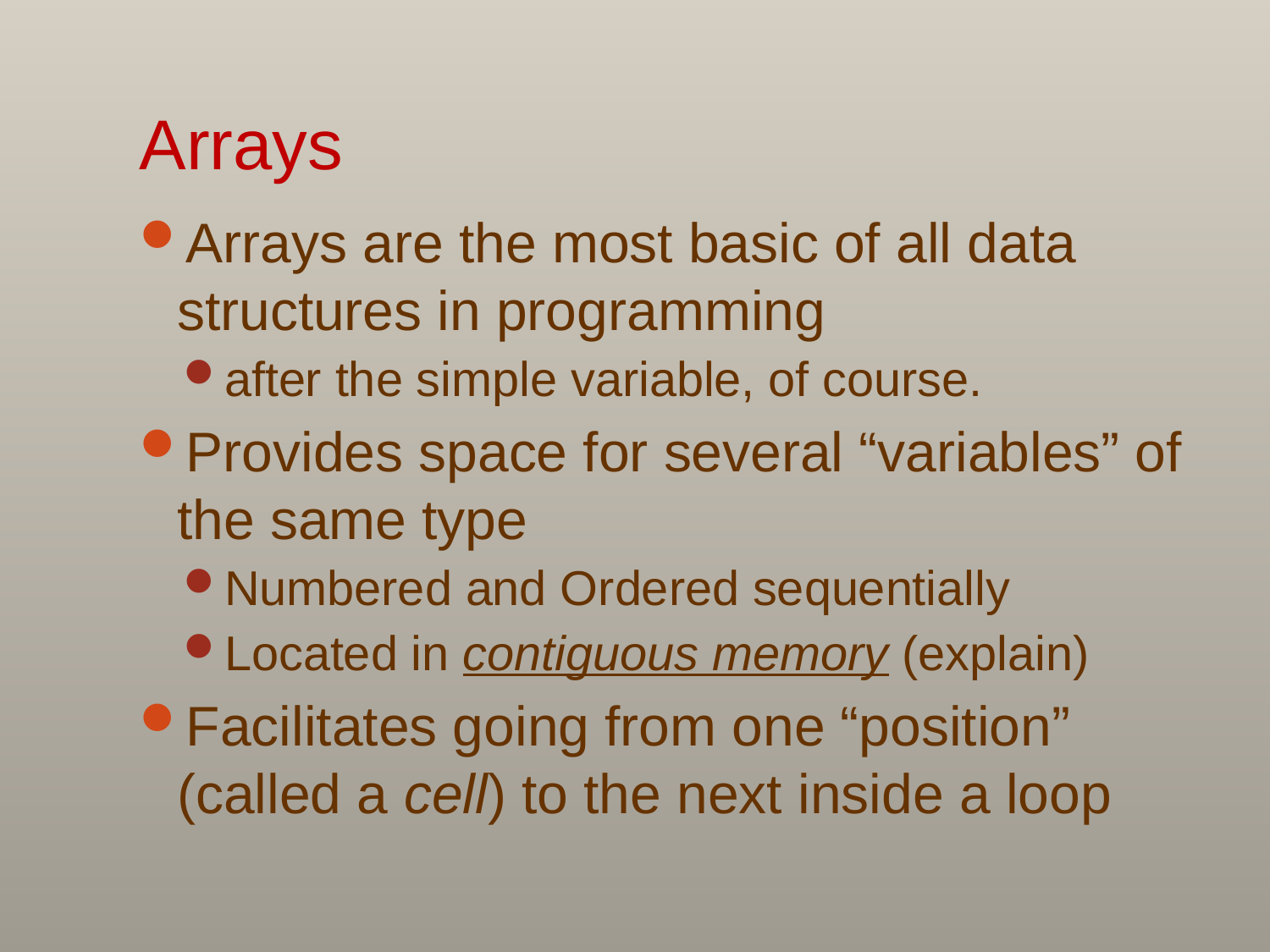

# Arrays
Arrays are the most basic of all data structures in programming
after the simple variable, of course.
Provides space for several “variables” of the same type
Numbered and Ordered sequentially
Located in contiguous memory (explain)
Facilitates going from one “position” (called a cell) to the next inside a loop